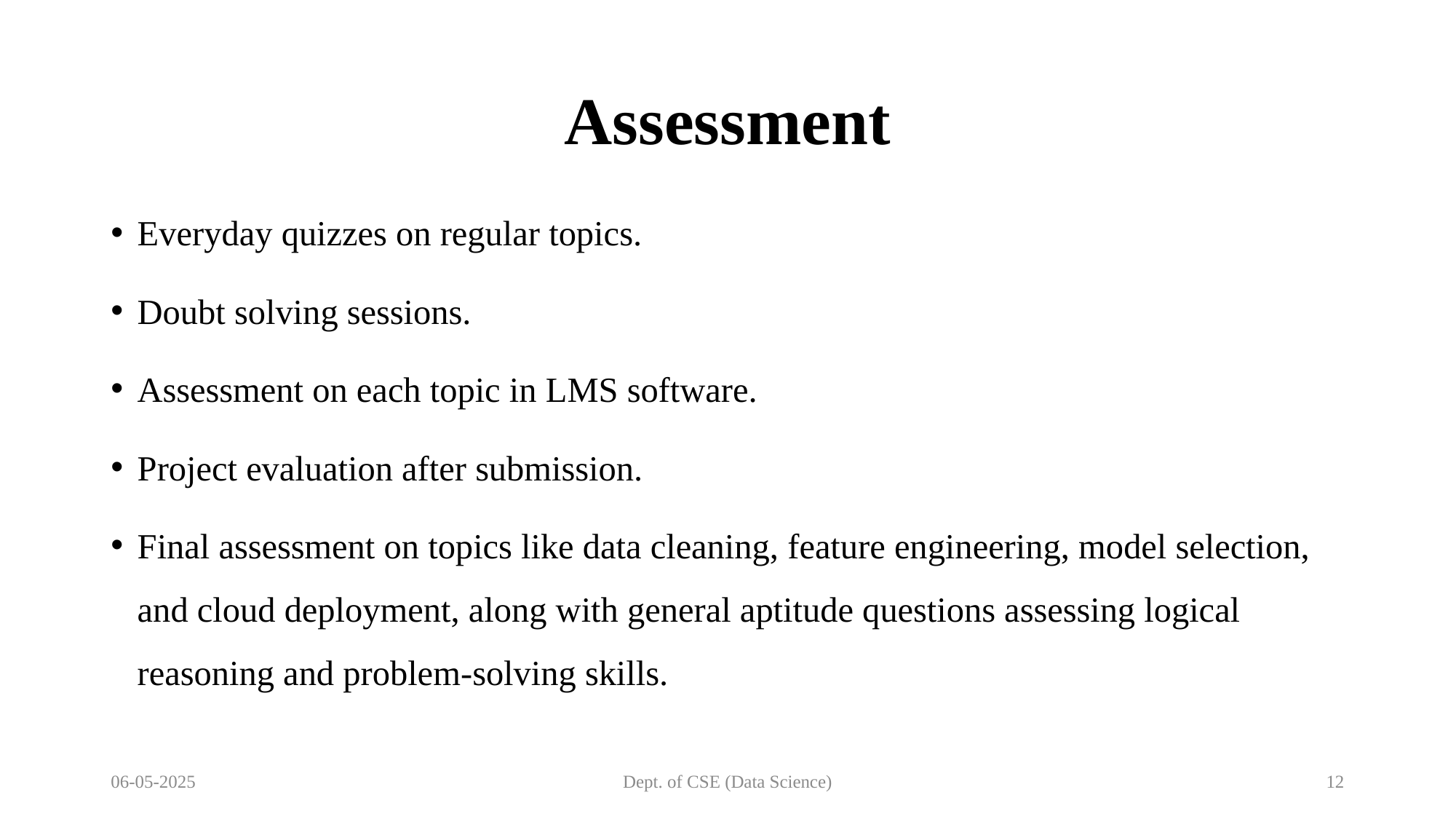

# Assessment
Everyday quizzes on regular topics.
Doubt solving sessions.
Assessment on each topic in LMS software.
Project evaluation after submission.
Final assessment on topics like data cleaning, feature engineering, model selection, and cloud deployment, along with general aptitude questions assessing logical reasoning and problem-solving skills.
06-05-2025
Dept. of CSE (Data Science)
12